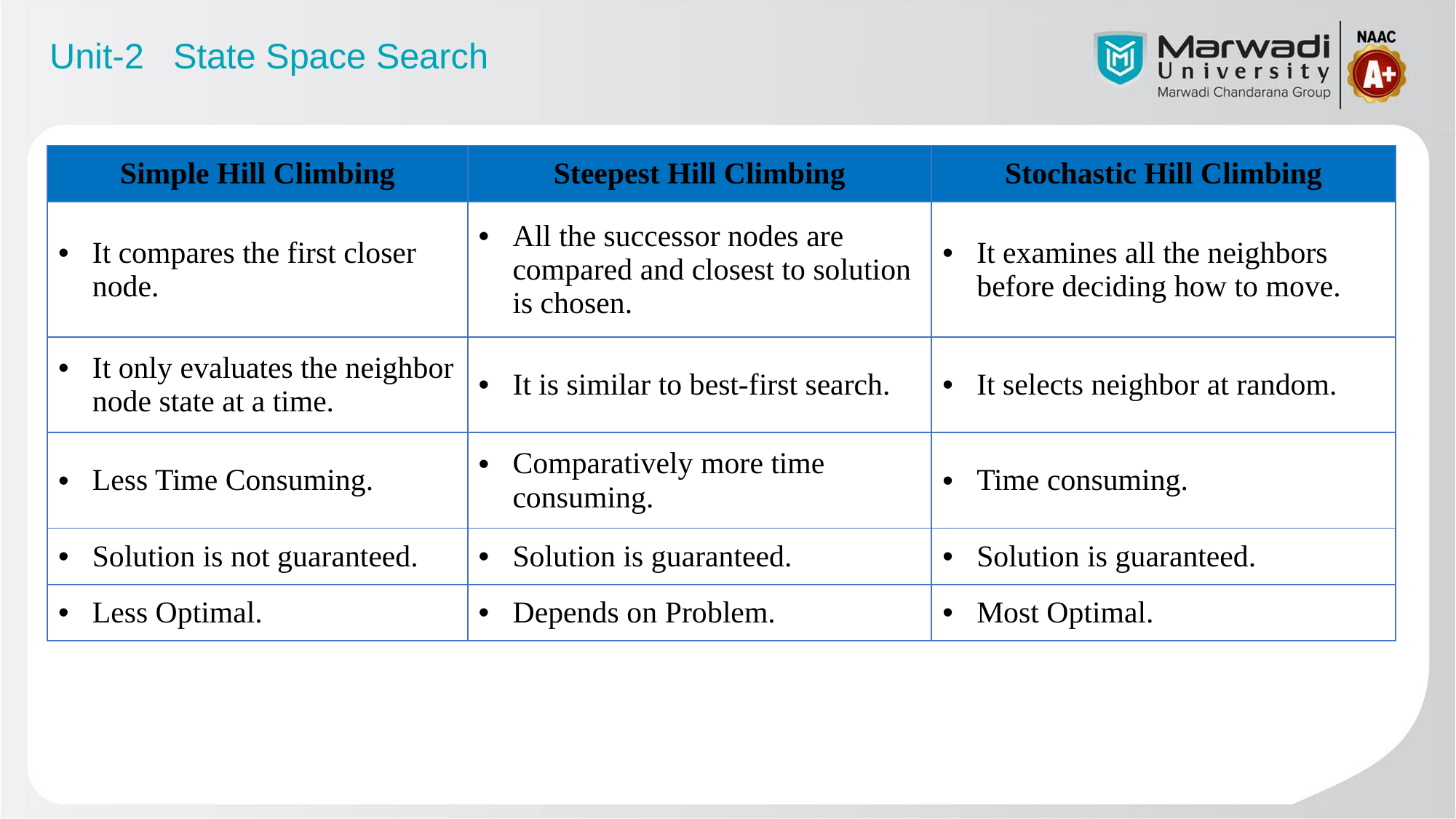

Unit-2   State Space Search

| Simple Hill Climbing | Steepest Hill Climbing | Stochastic Hill Climbing |
| --- | --- | --- |
| It compares the first closer node. | All the successor nodes are compared and closest to solution is chosen. | It examines all the neighbors before deciding how to move. |
| It only evaluates the neighbor node state at a time. | It is similar to best-first search. | It selects neighbor at random. |
| Less Time Consuming. | Comparatively more time consuming. | Time consuming. |
| Solution is not guaranteed. | Solution is guaranteed. | Solution is guaranteed. |
| Less Optimal. | Depends on Problem. | Most Optimal. |